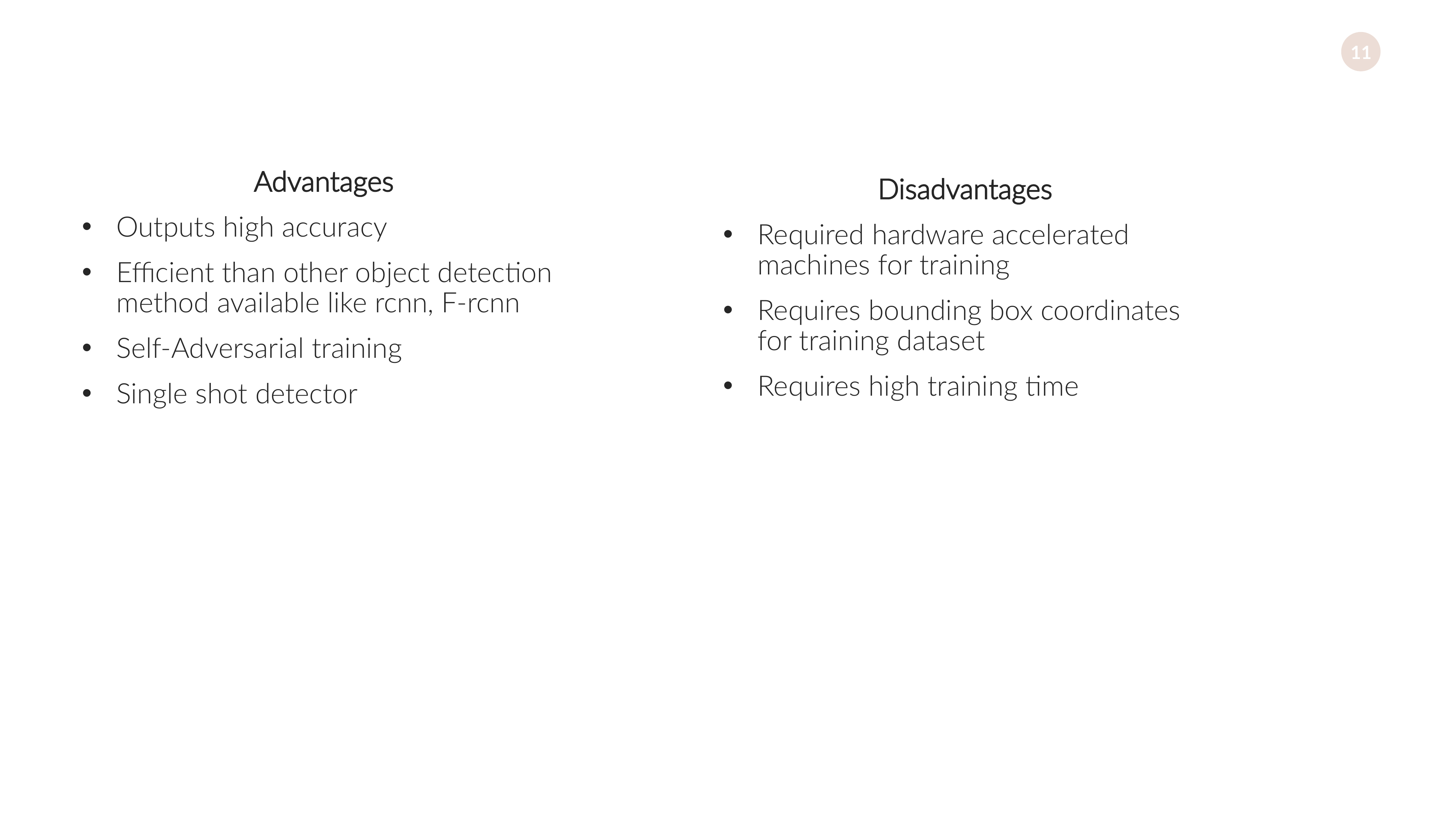

Advantages
Outputs high accuracy
Efficient than other object detection method available like rcnn, F-rcnn
Self-Adversarial training
Single shot detector
Disadvantages
Required hardware accelerated machines for training
Requires bounding box coordinates for training dataset
Requires high training time